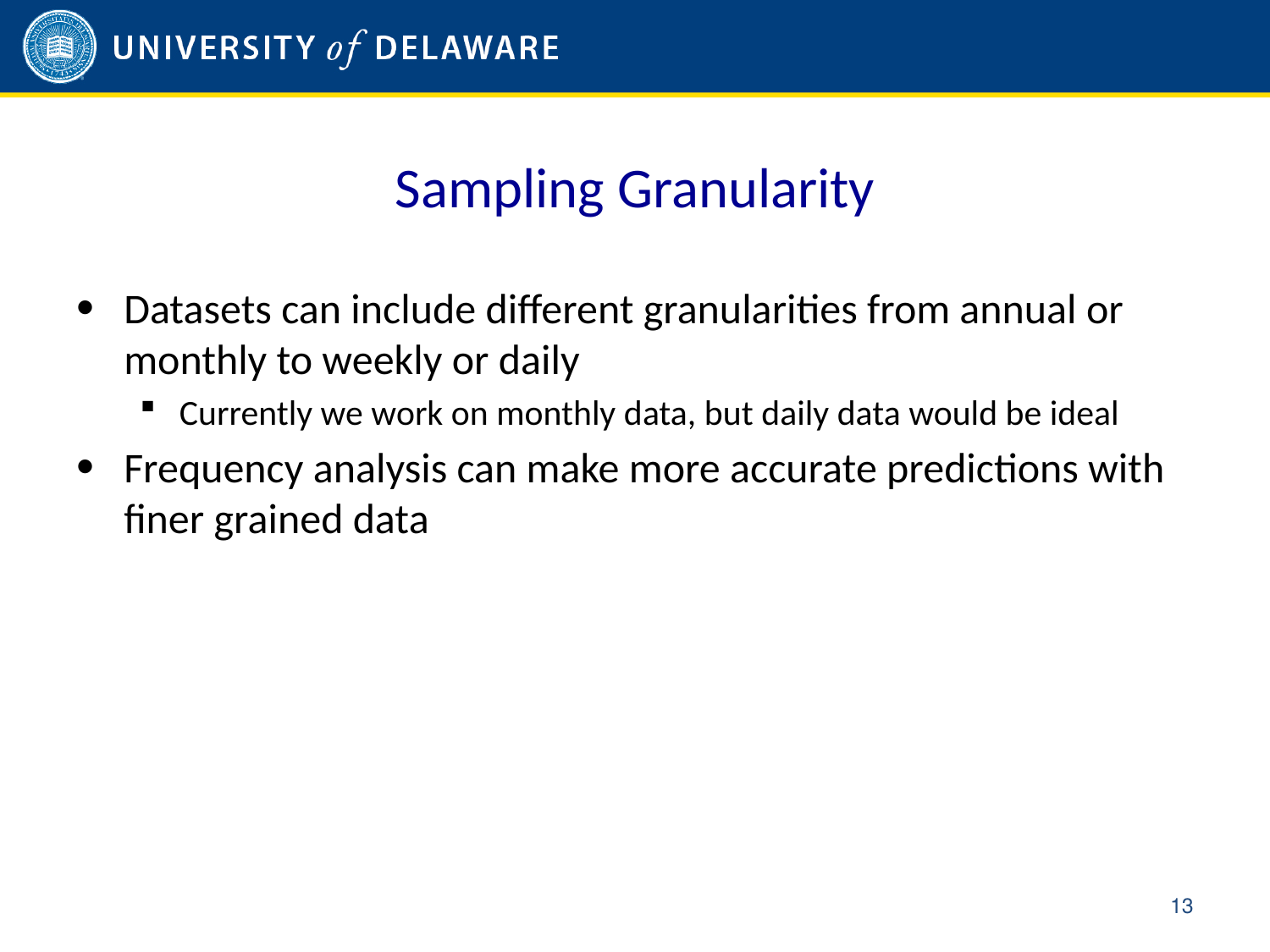

# Sampling Granularity
Datasets can include different granularities from annual or monthly to weekly or daily
Currently we work on monthly data, but daily data would be ideal
Frequency analysis can make more accurate predictions with finer grained data
13